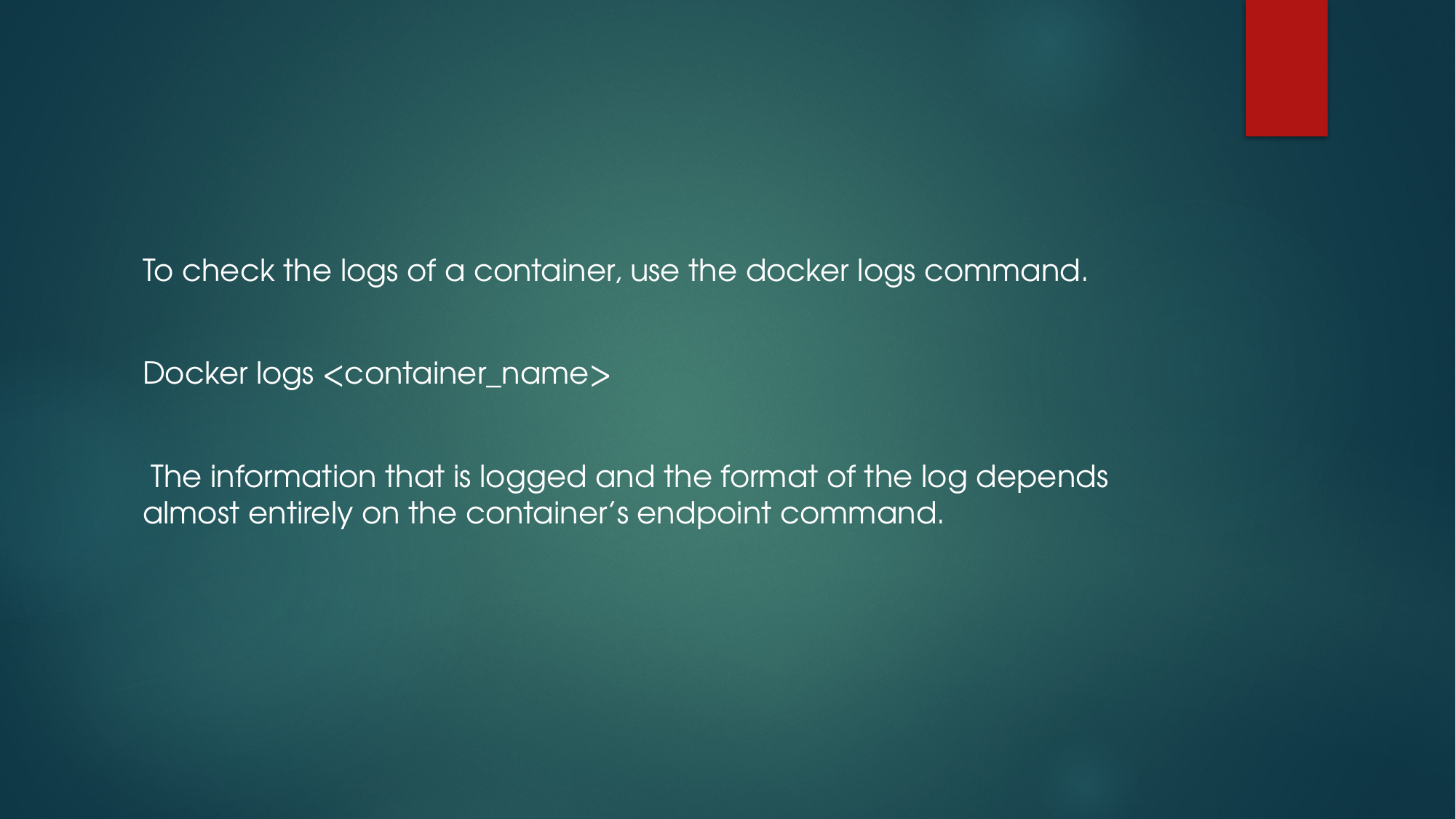

#
To check the logs of a container, use the docker logs command.

Docker logs <container_name>

 The information that is logged and the format of the log depends almost entirely on the container’s endpoint command.